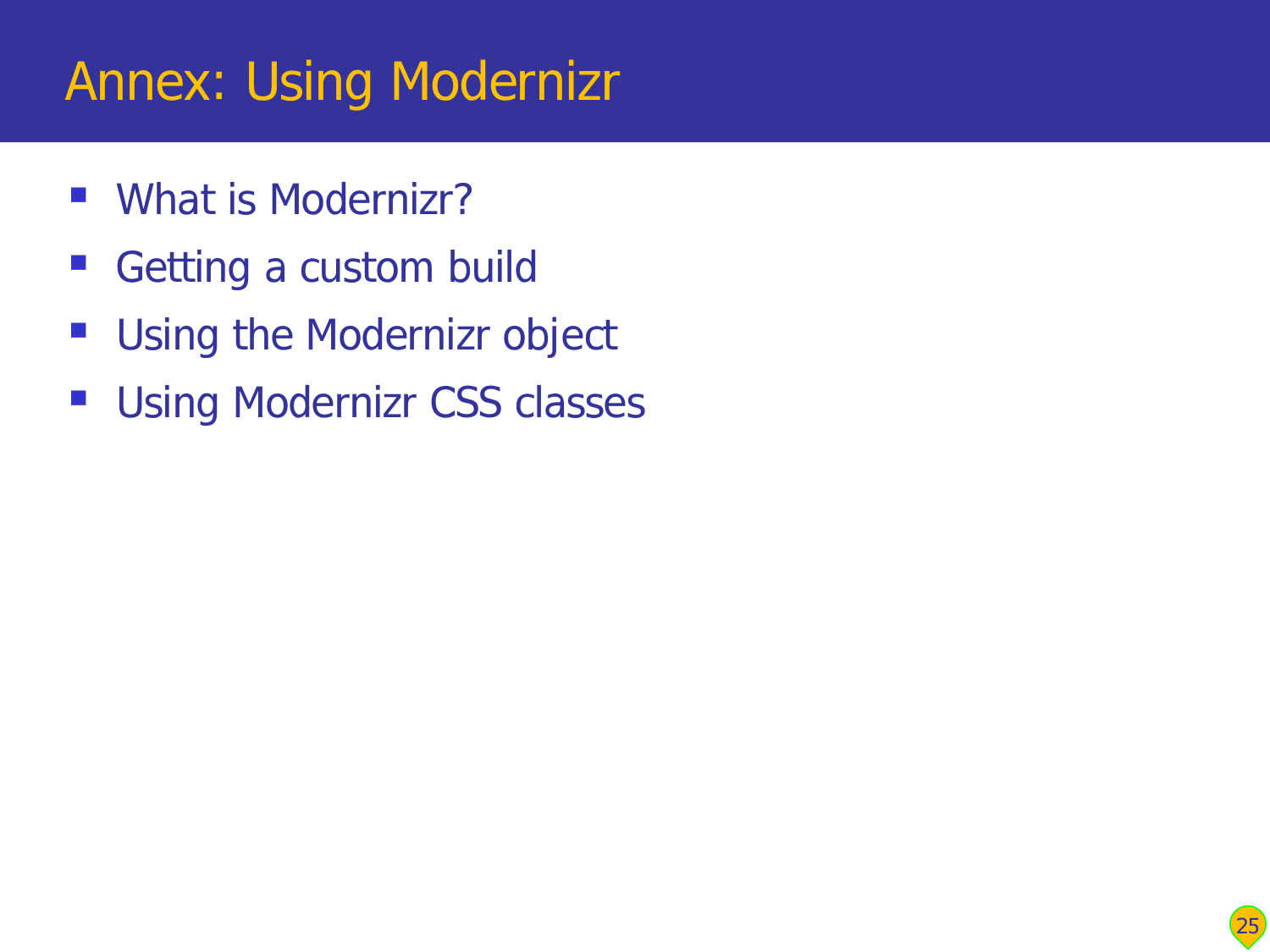

# Annex: Using Modernizr
What is Modernizr?
Getting a custom build
Using the Modernizr object
Using Modernizr CSS classes

25